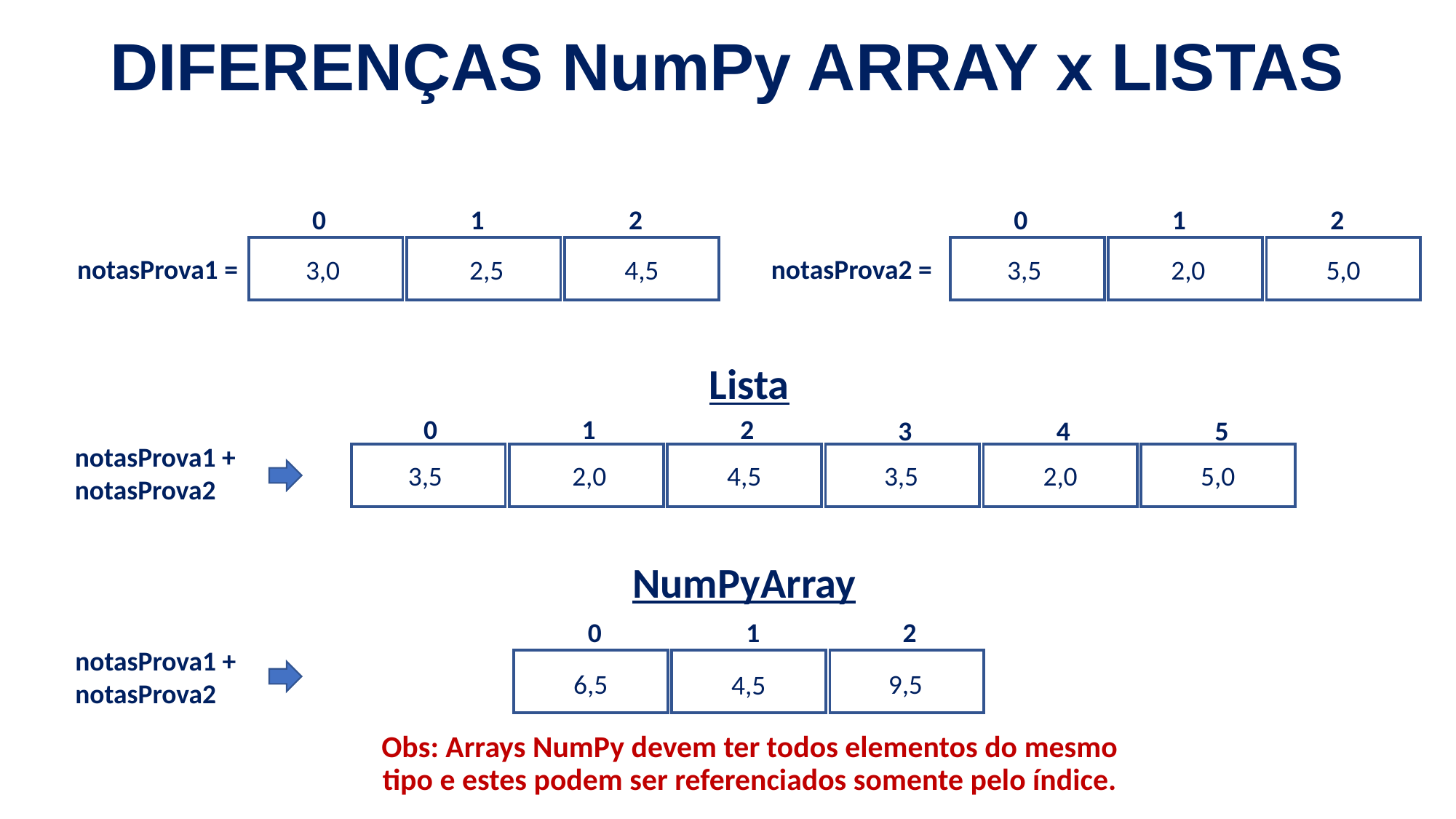

DIFERENÇAS NumPy ARRAY x LISTAS
0
1
2
0
1
2

notasProva1 =
3,0
2,5
4,5
notasProva2 =
3,5
2,0
5,0
Lista
0
1
2
3
4
5
notasProva1 +
notasProva2

3,5
2,0
4,5
3,5
2,0
5,0

NumPyArray
0
1
2
notasProva1 +
notasProva2

6,5
9,5

4,5
Obs: Arrays NumPy devem ter todos elementos do mesmo tipo e estes podem ser referenciados somente pelo índice.